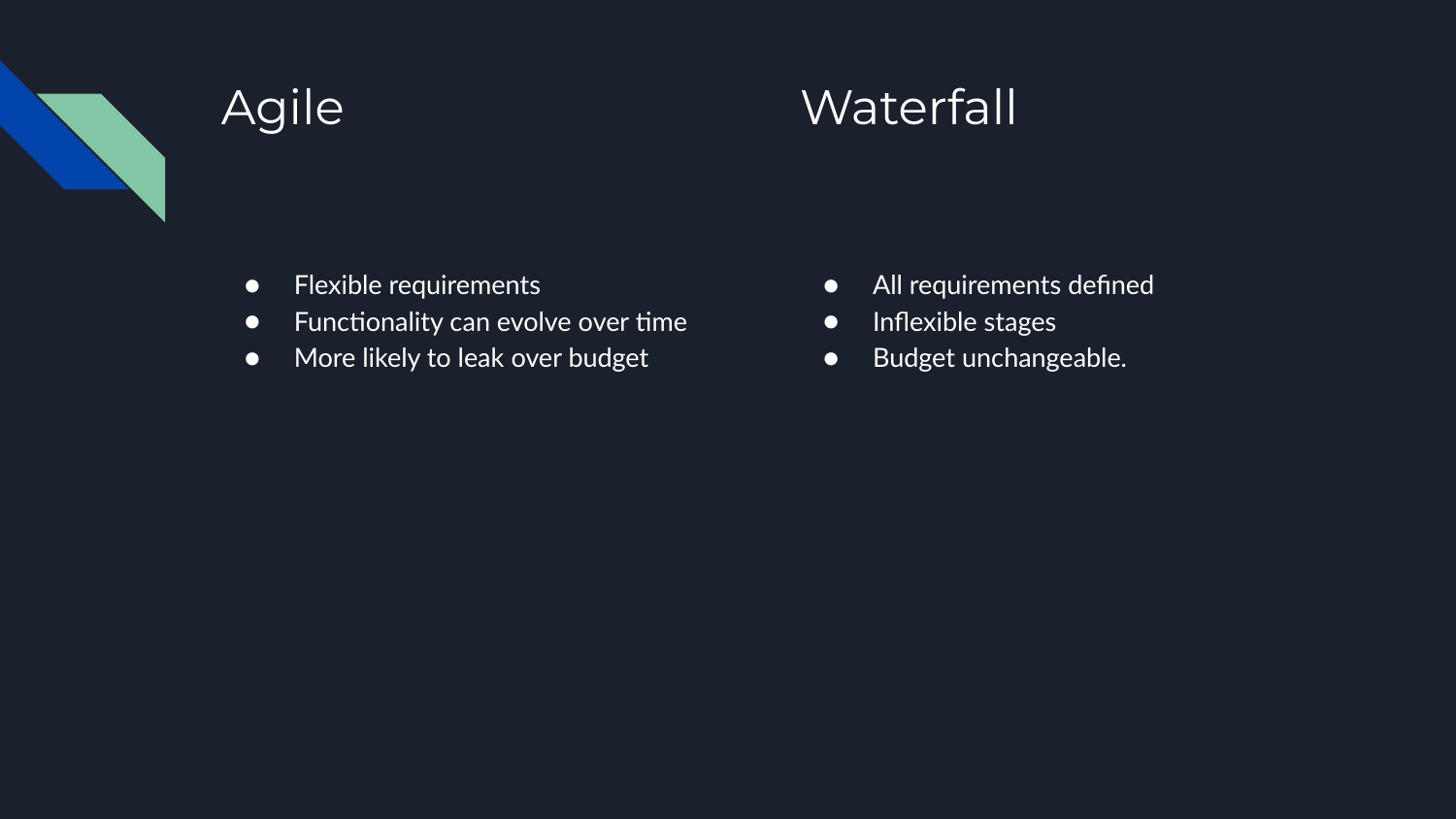

# Agile
Waterfall
Flexible requirements
Functionality can evolve over time
More likely to leak over budget
All requirements defined
Inflexible stages
Budget unchangeable.